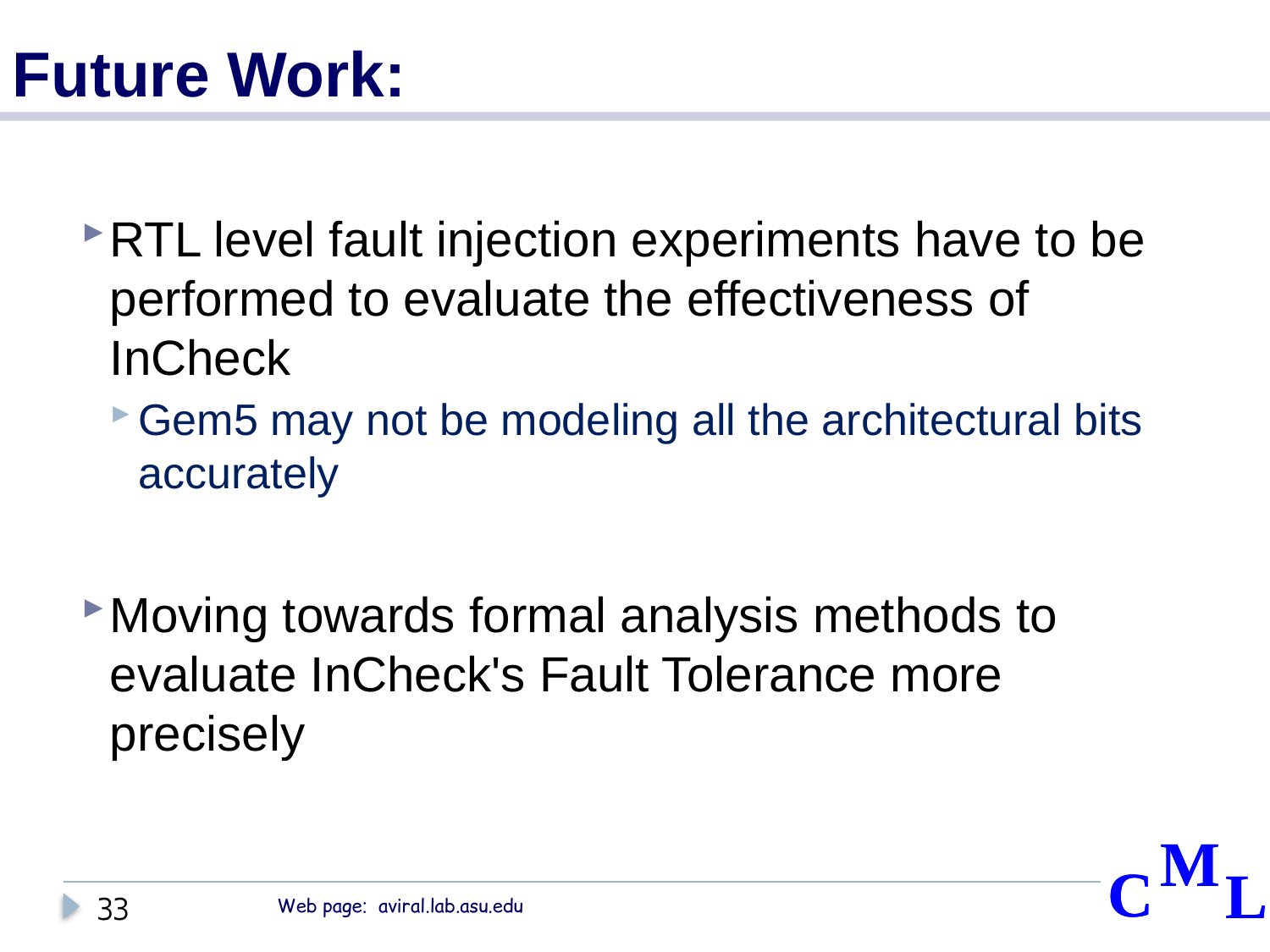

# Future Work:
RTL level fault injection experiments have to be performed to evaluate the effectiveness of InCheck
Gem5 may not be modeling all the architectural bits accurately

Moving towards formal analysis methods to evaluate InCheck's Fault Tolerance more precisely

33